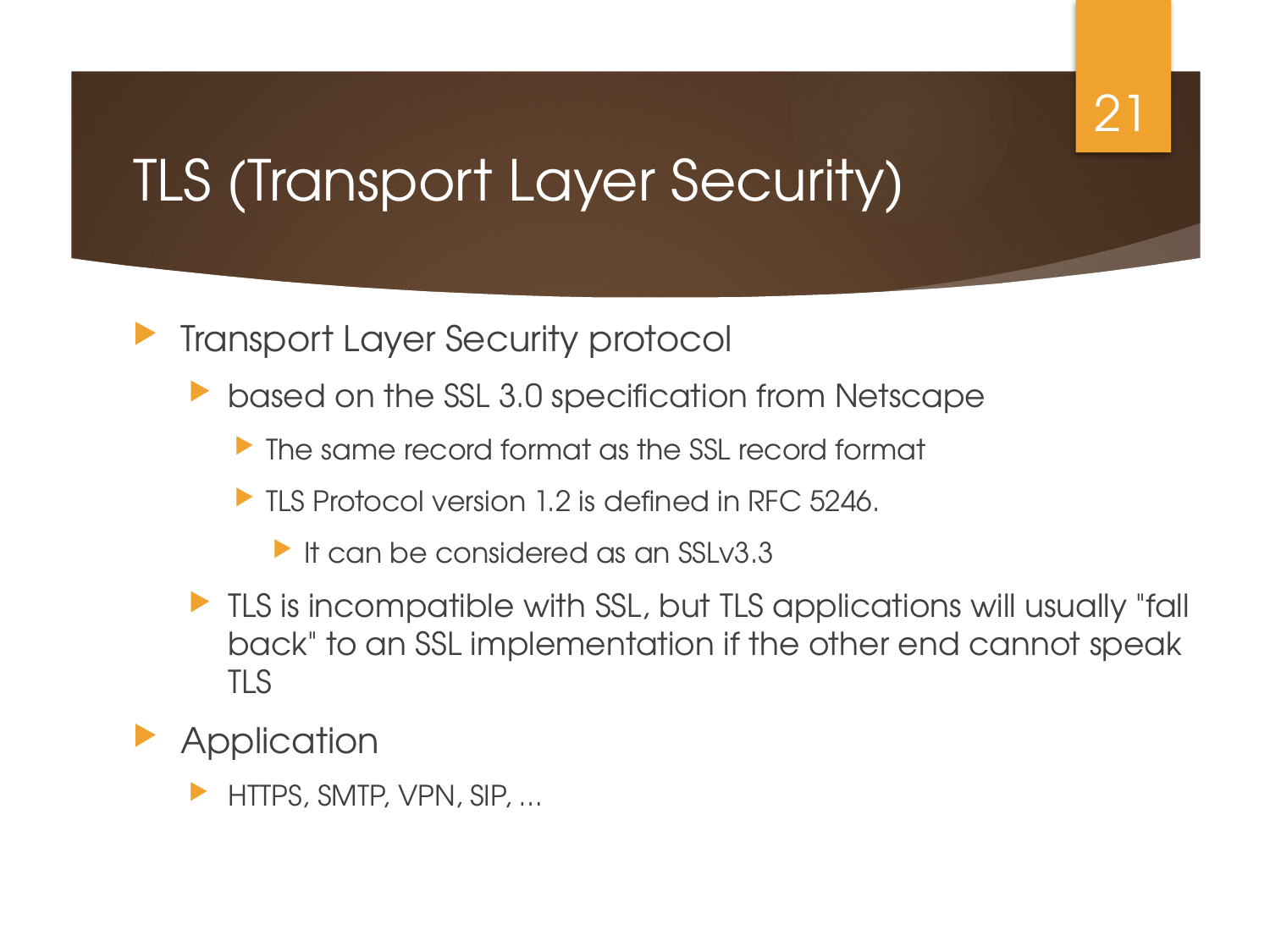

21
# TLS (Transport Layer Security)
Transport Layer Security protocol
based on the SSL 3.0 specification from Netscape
The same record format as the SSL record format
TLS Protocol version 1.2 is defined in RFC 5246.
It can be considered as an SSLv3.3
TLS is incompatible with SSL, but TLS applications will usually "fall back" to an SSL implementation if the other end cannot speak TLS
Application
HTTPS, SMTP, VPN, SIP, …